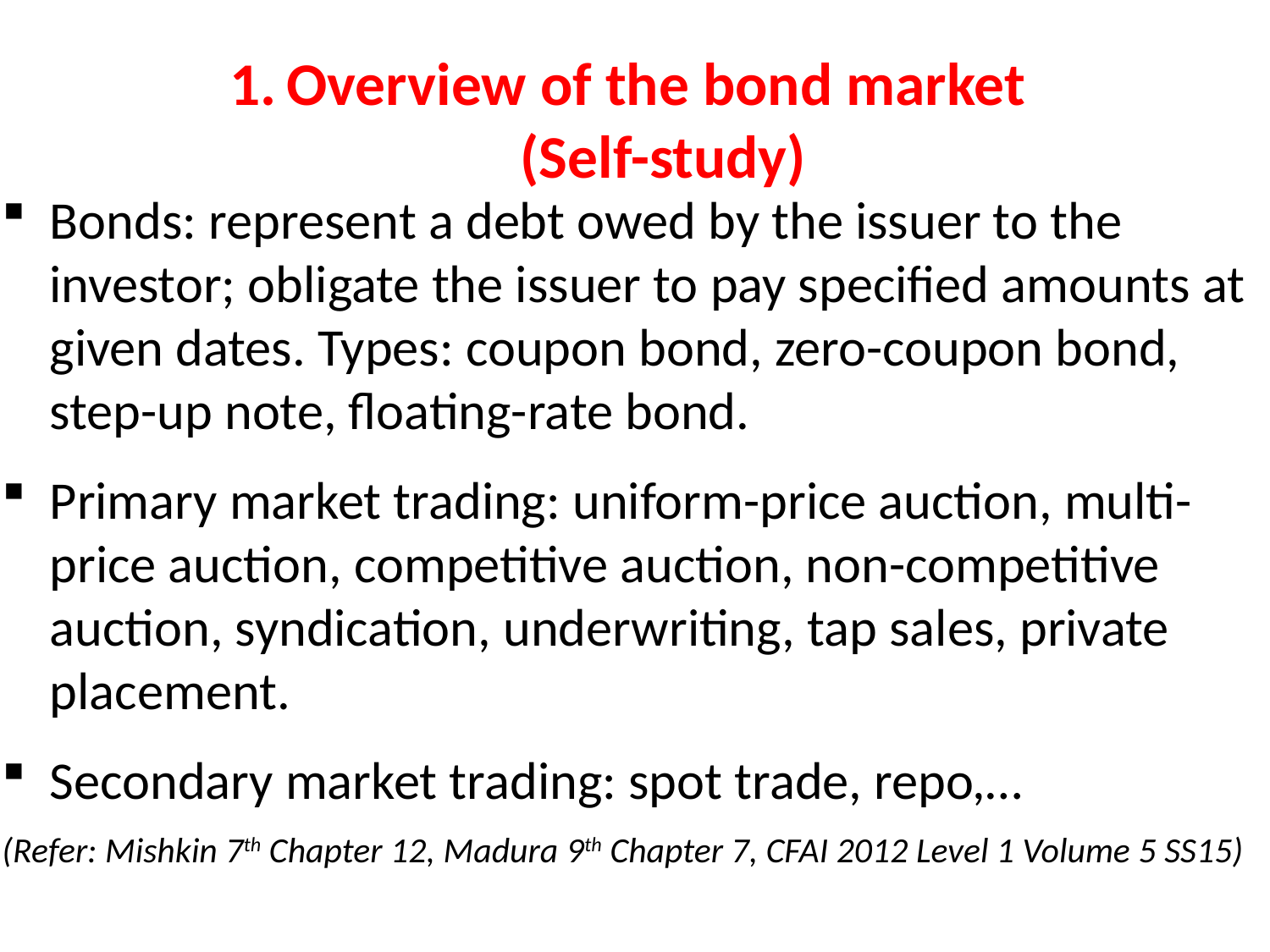

# 1.	Overview of the bond market (Self-study)
Bonds: represent a debt owed by the issuer to the investor; obligate the issuer to pay specified amounts at given dates. Types: coupon bond, zero-coupon bond, step-up note, floating-rate bond.
Primary market trading: uniform-price auction, multi-price auction, competitive auction, non-competitive auction, syndication, underwriting, tap sales, private placement.
Secondary market trading: spot trade, repo,…
(Refer: Mishkin 7th Chapter 12, Madura 9th Chapter 7, CFAI 2012 Level 1 Volume 5 SS15)